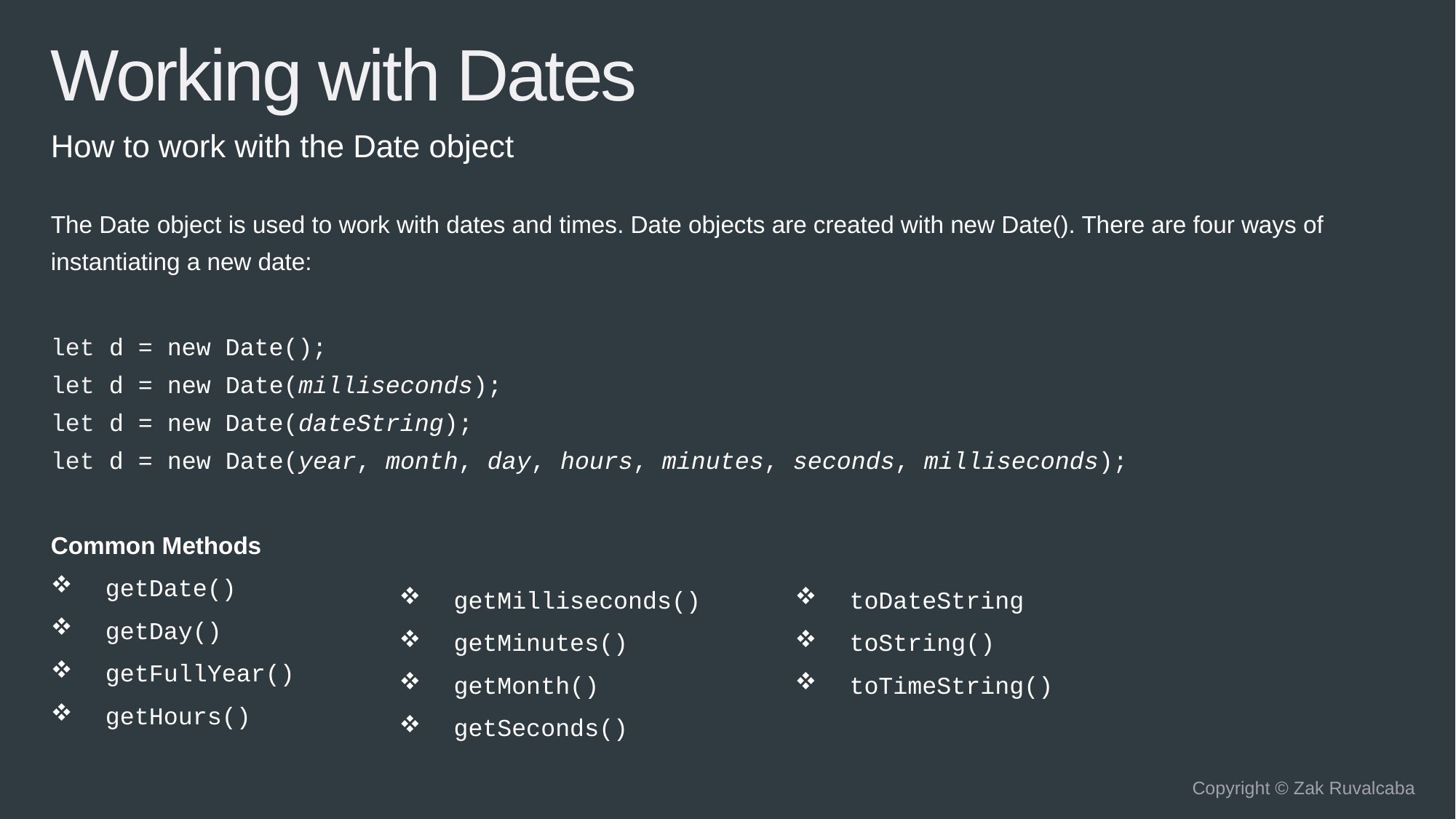

# Working with Dates
How to work with the Date object
The Date object is used to work with dates and times. Date objects are created with new Date(). There are four ways of instantiating a new date:

let d = new Date();
let d = new Date(milliseconds);
let d = new Date(dateString);
let d = new Date(year, month, day, hours, minutes, seconds, milliseconds);

Common Methods
getDate()
getDay()
getFullYear()
getHours()
getMilliseconds()
getMinutes()
getMonth()
getSeconds()
toDateString
toString()
toTimeString()